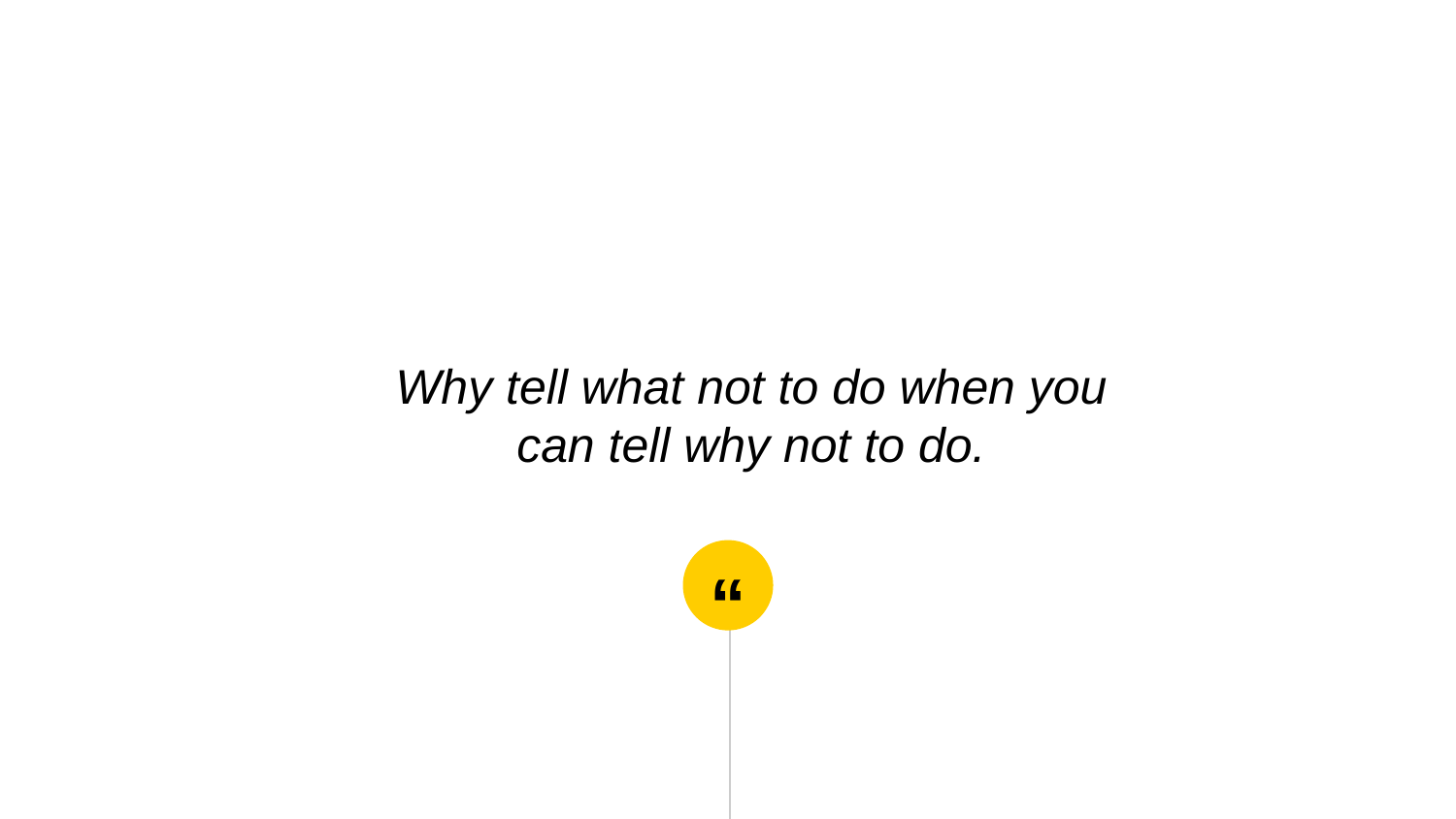

Why tell what not to do when you can tell why not to do.